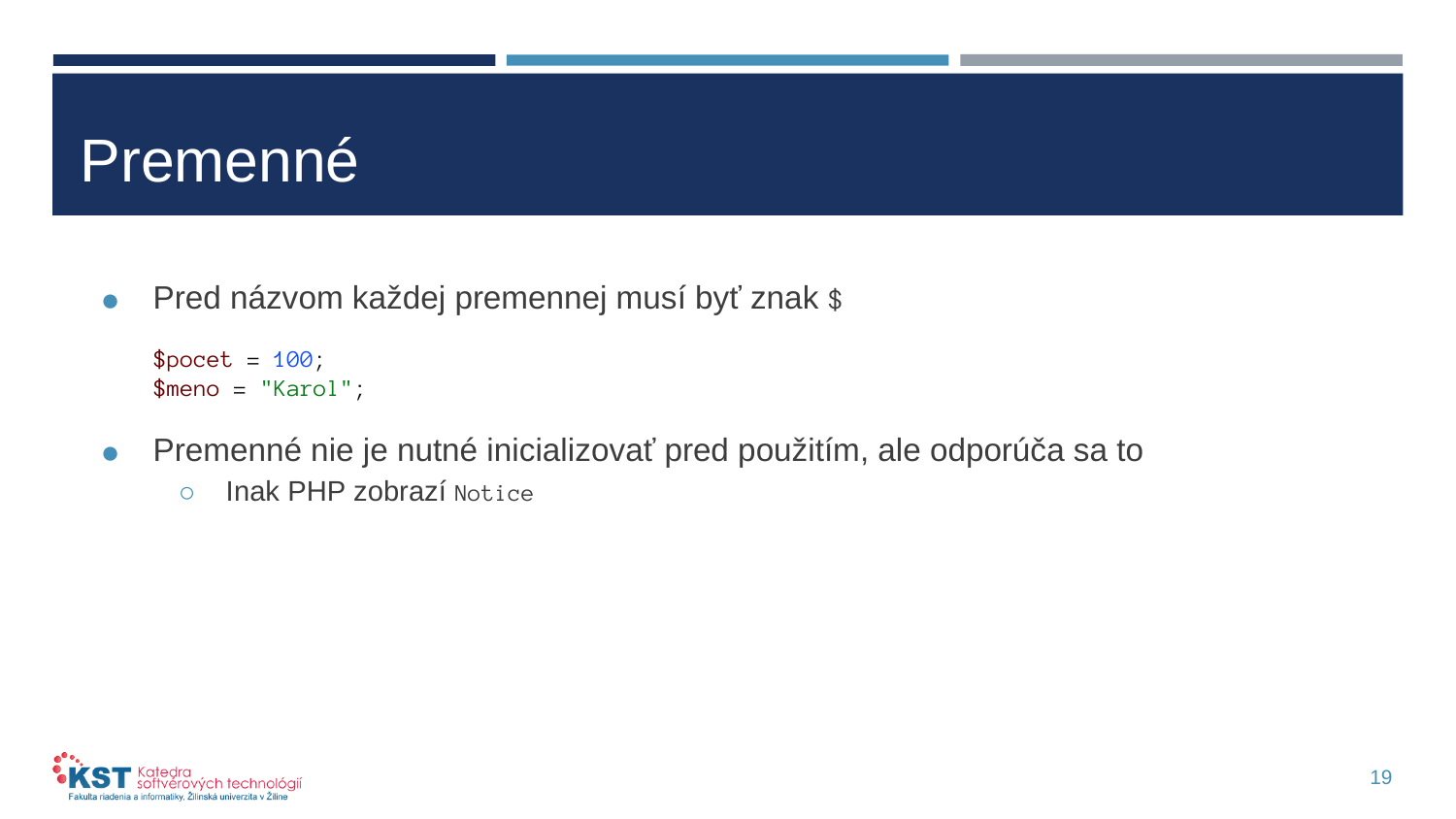

# Premenné
Pred názvom každej premennej musí byť znak $

Premenné nie je nutné inicializovať pred použitím, ale odporúča sa to
Inak PHP zobrazí Notice

$pocet = 100;
$meno = "Karol";
19